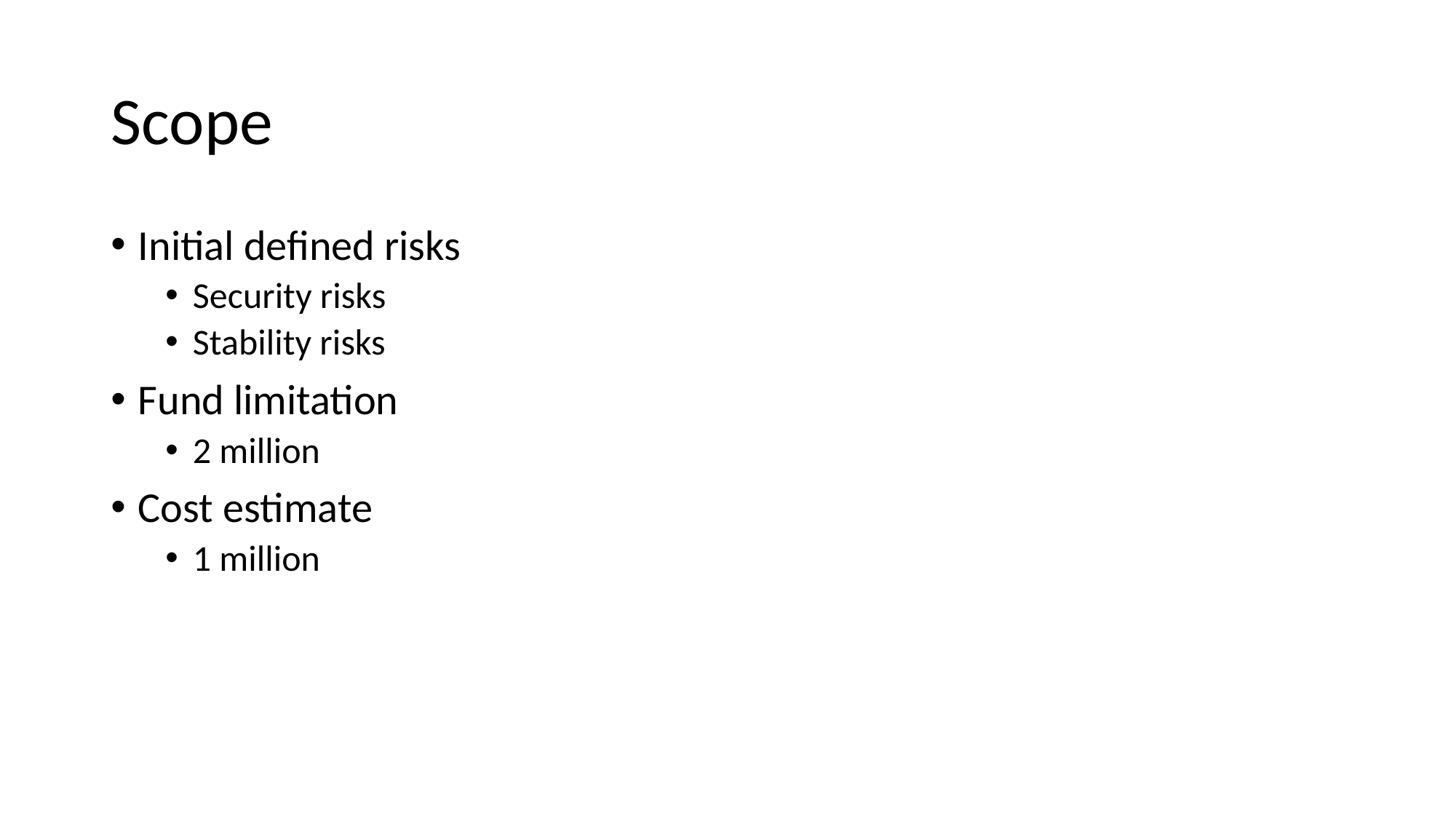

# Scope
Initial defined risks
Security risks
Stability risks
Fund limitation
2 million
Cost estimate
1 million